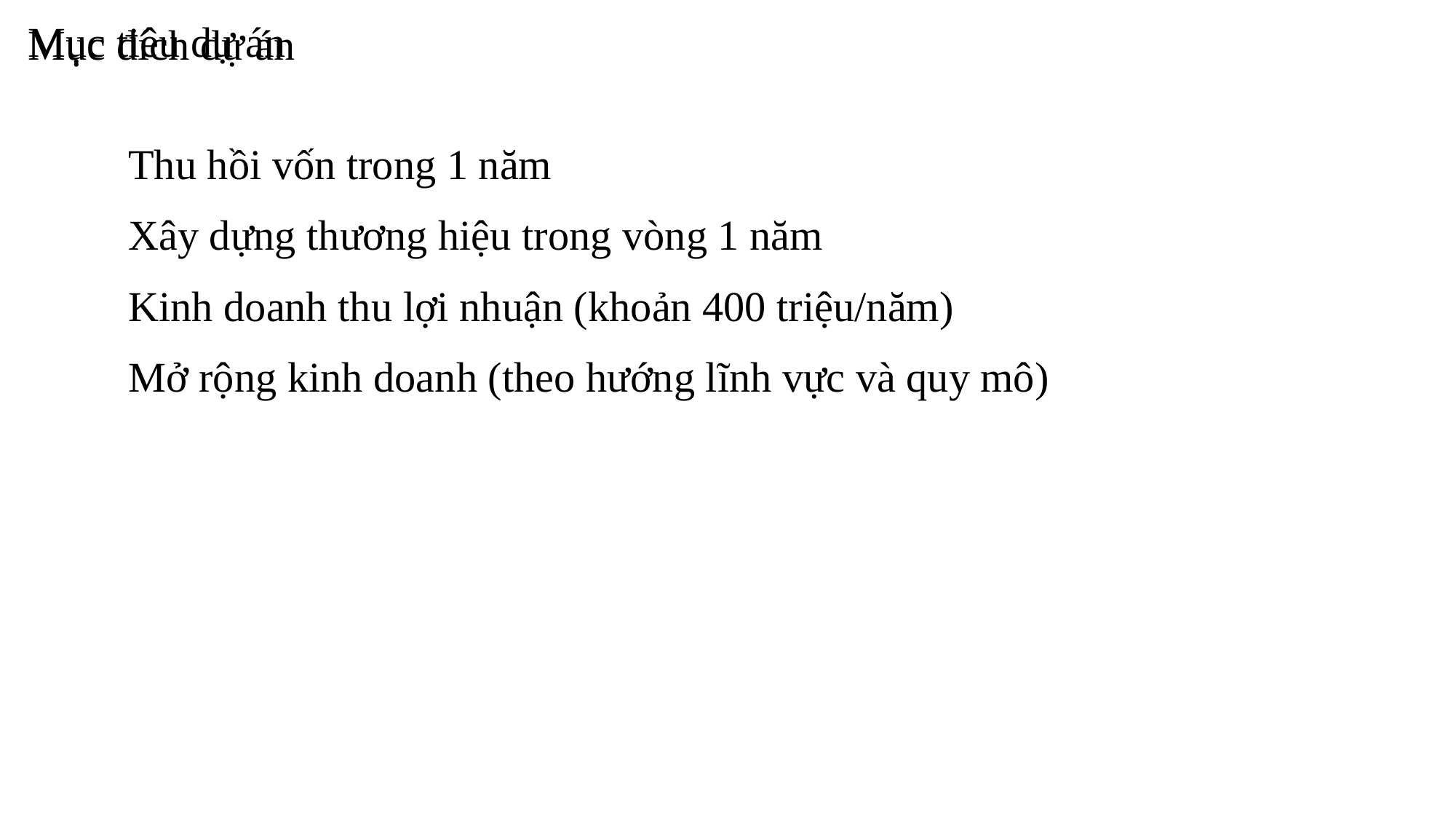

Mục tiêu dự án
Mục đích dự án
Thu hồi vốn trong 1 năm
Xây dựng thương hiệu trong vòng 1 năm
Kinh doanh thu lợi nhuận (khoản 400 triệu/năm)
Mở rộng kinh doanh (theo hướng lĩnh vực và quy mô)